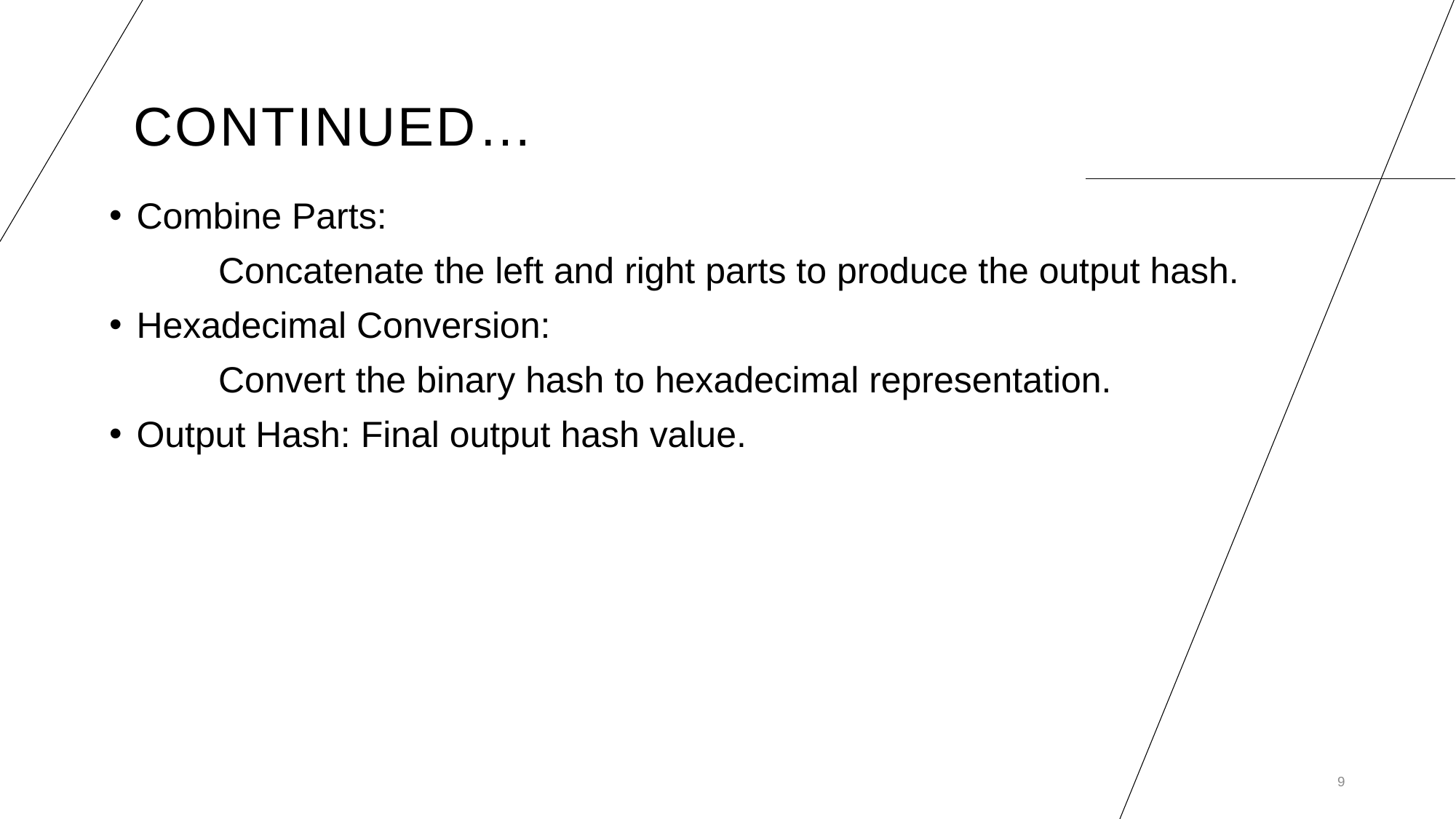

# Continued…
Combine Parts:
	Concatenate the left and right parts to produce the output hash.
Hexadecimal Conversion:
	Convert the binary hash to hexadecimal representation.
Output Hash: Final output hash value.

9